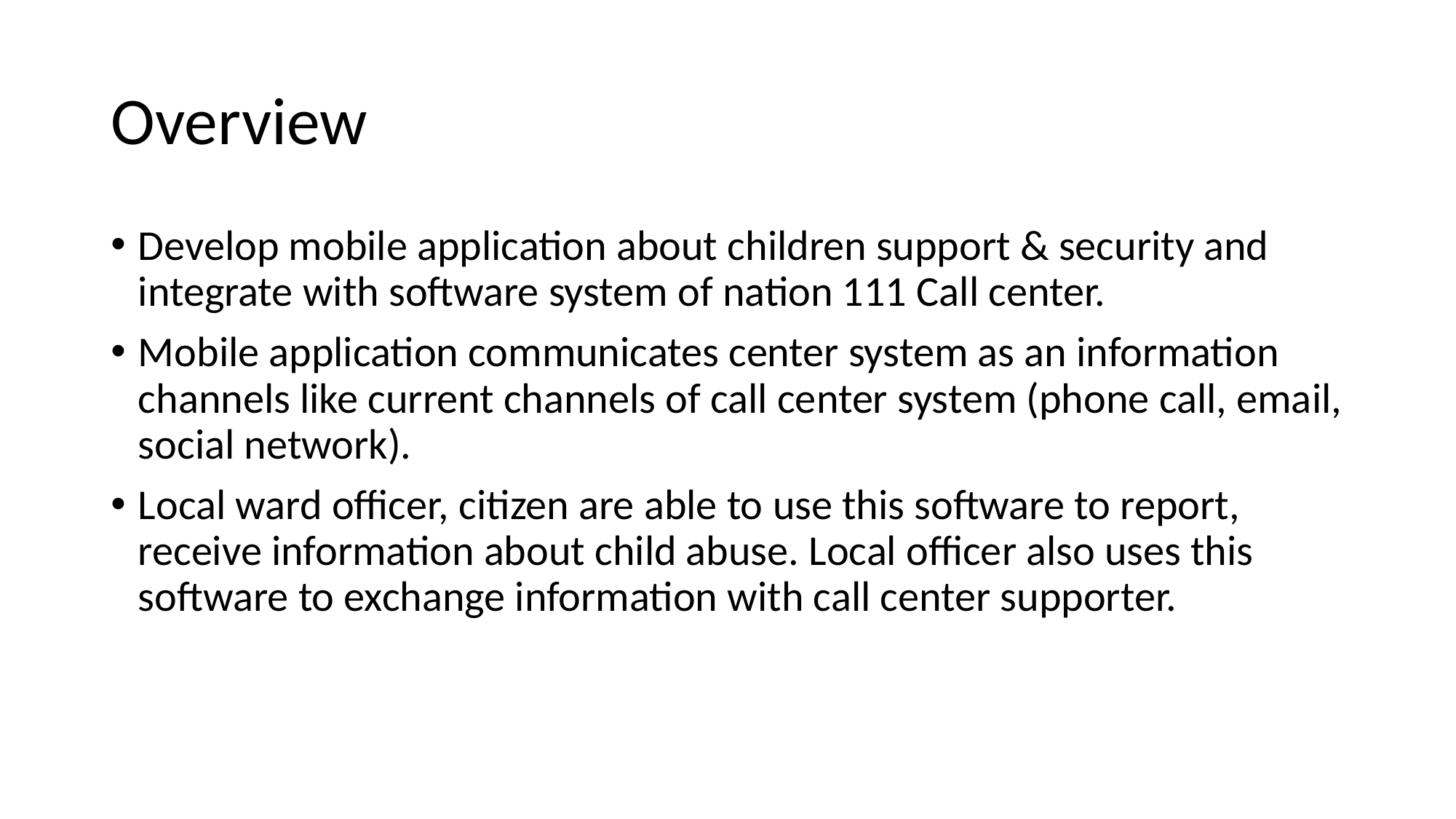

# Overview
Develop mobile application about children support & security and integrate with software system of nation 111 Call center.
Mobile application communicates center system as an information channels like current channels of call center system (phone call, email, social network).
Local ward officer, citizen are able to use this software to report, receive information about child abuse. Local officer also uses this software to exchange information with call center supporter.